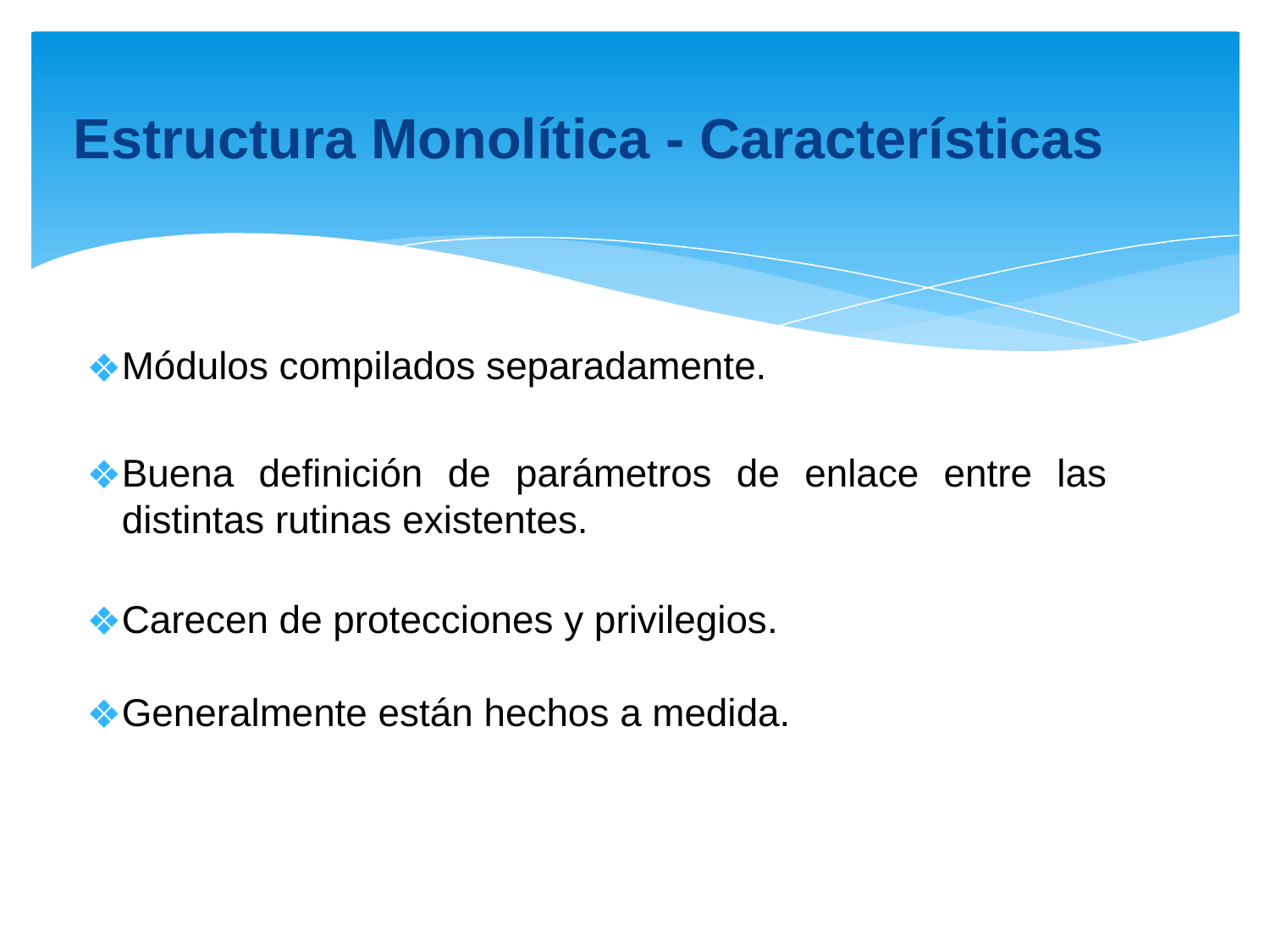

# Estructura Monolítica - Características
Módulos compilados separadamente.

Buena definición de parámetros de enlace entre las distintas rutinas existentes.

Carecen de protecciones y privilegios.

Generalmente están hechos a medida.